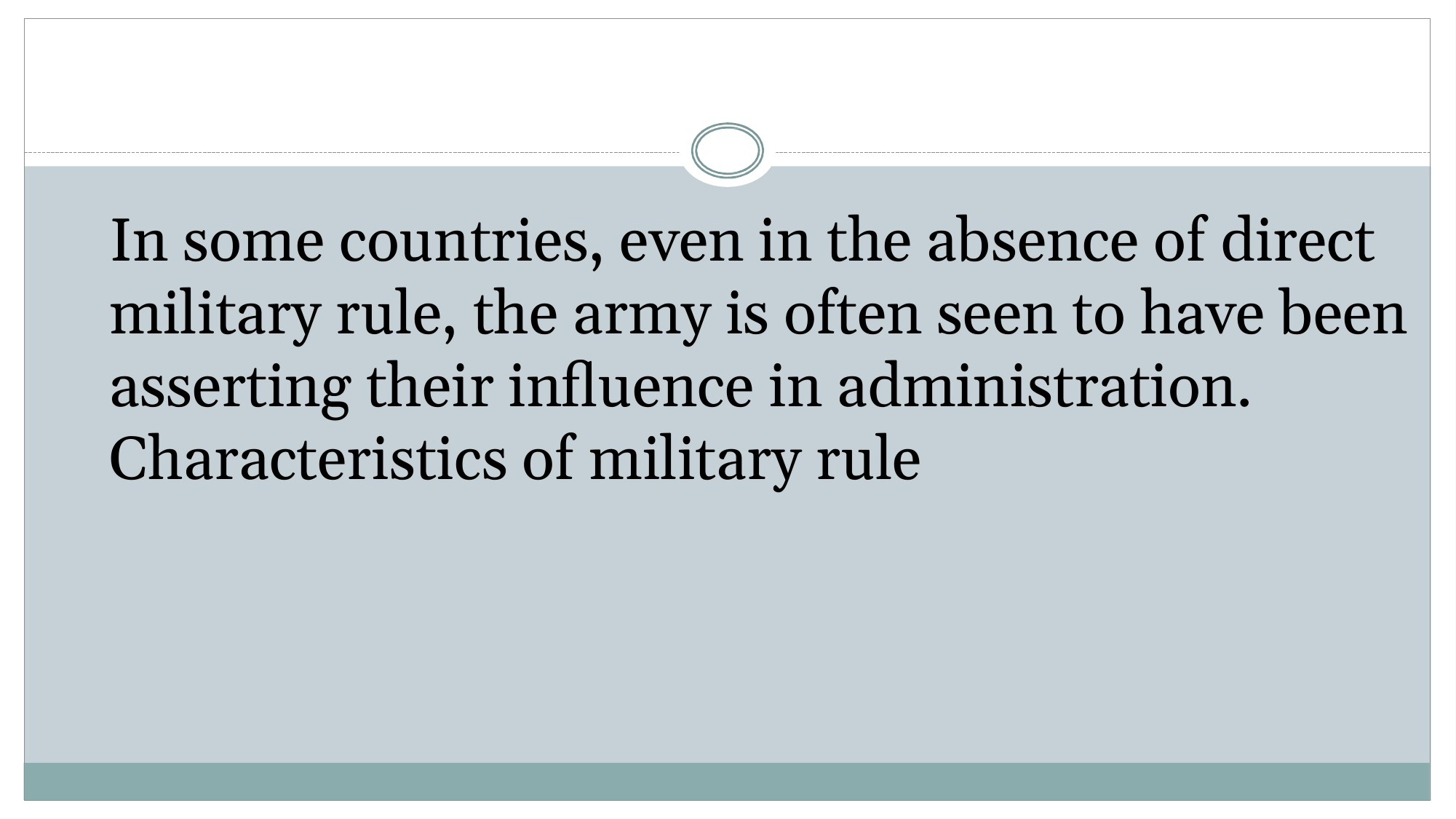

In some countries, even in the absence of direct military rule, the army is often seen to have been asserting their influence in administration. Characteristics of military rule